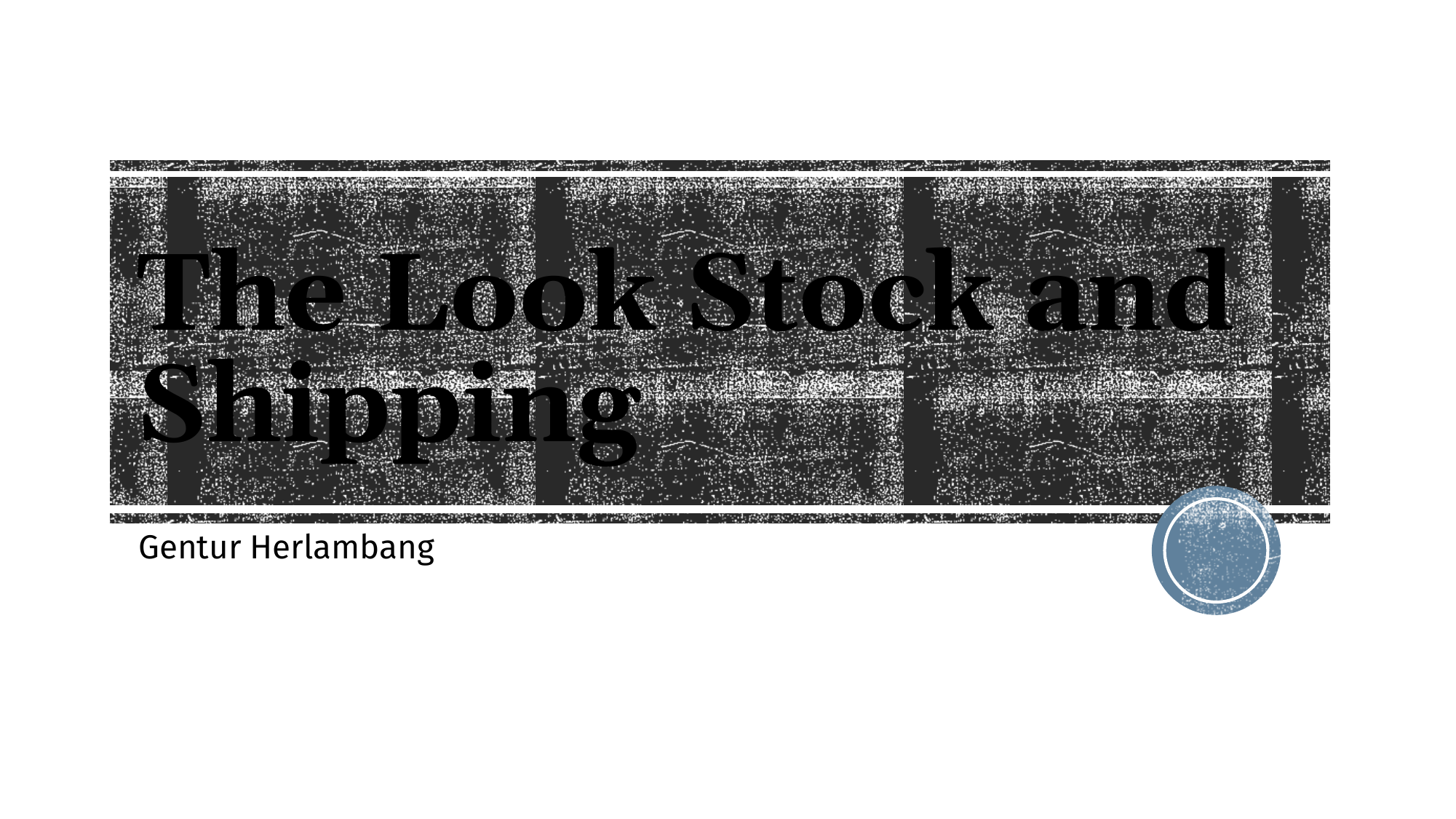

# The Look Stock and Shipping
Gentur Herlambang